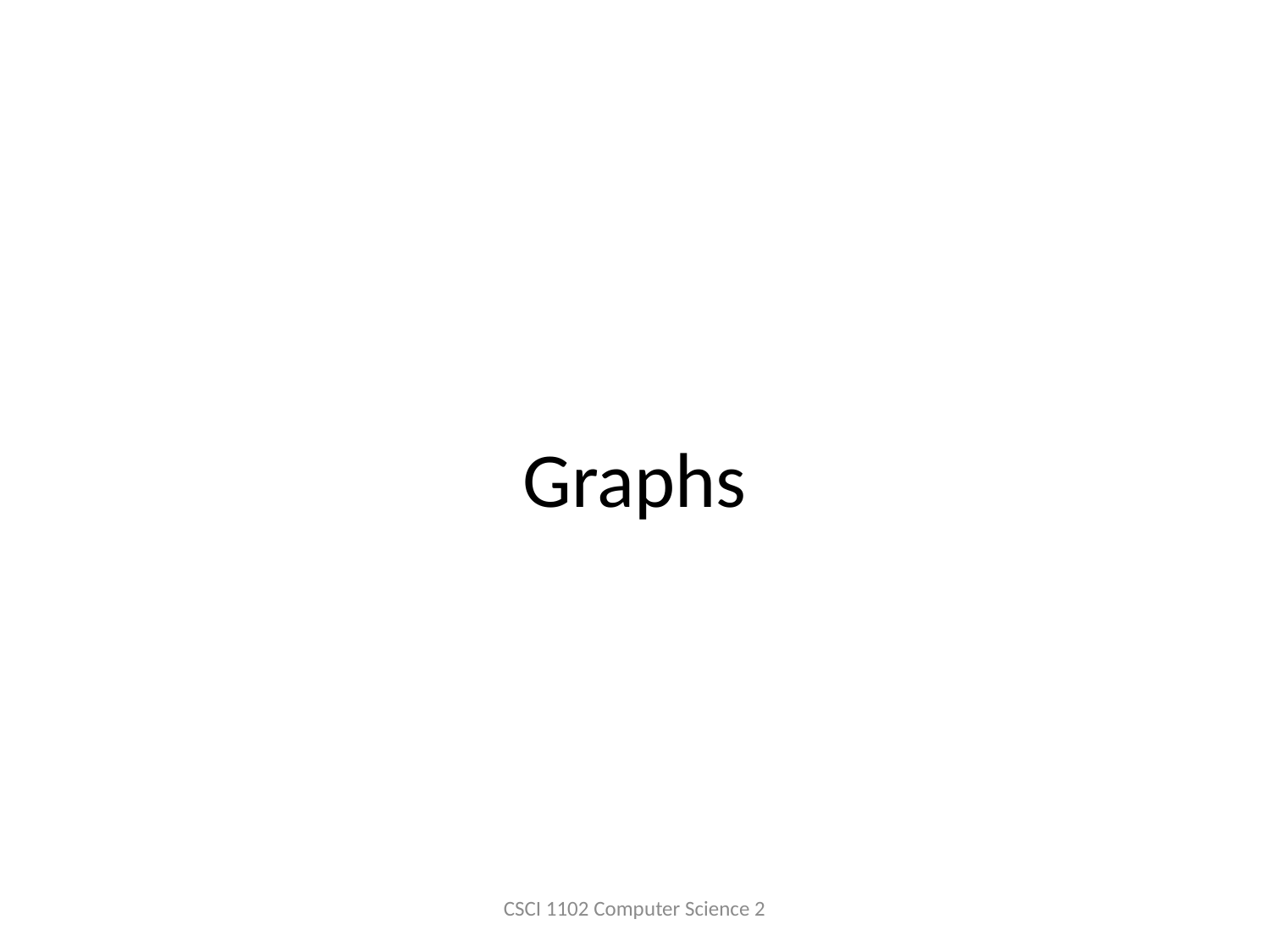

# Graphs
CSCI 1102 Computer Science 2